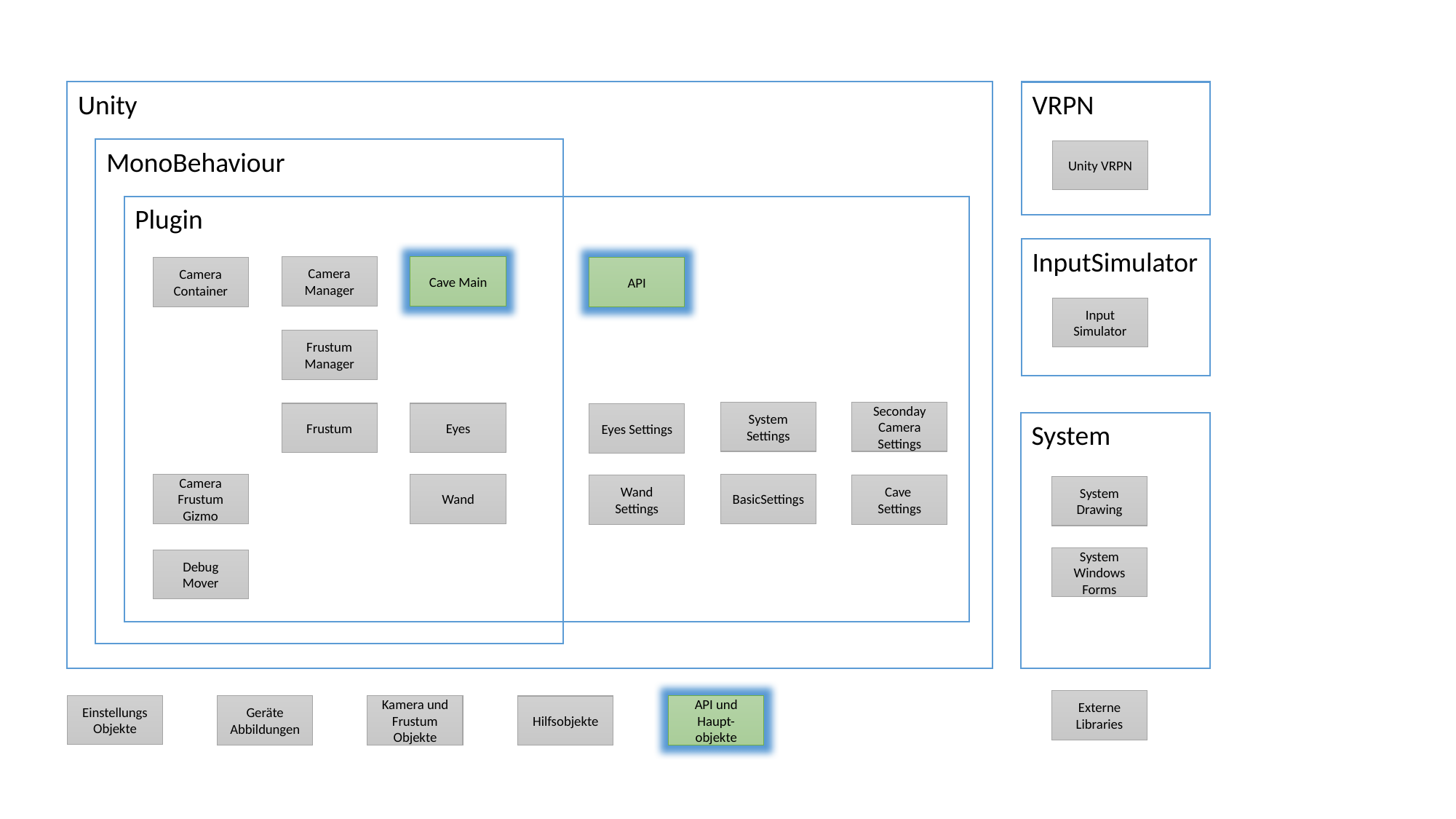

Unity
VRPN
MonoBehaviour
Unity VRPN
Plugin
InputSimulator
Camera Manager
Cave Main
Camera Container
API
Input Simulator
Frustum Manager
Seconday Camera Settings
System Settings
Frustum
Eyes
Eyes Settings
System
Camera Frustum Gizmo
Wand
BasicSettings
Wand Settings
Cave  Settings
System Drawing
System Windows Forms
Debug Mover
Externe Libraries
Einstellungs Objekte
Geräte Abbildungen
Kamera und Frustum Objekte
API und Haupt-objekte
Hilfsobjekte